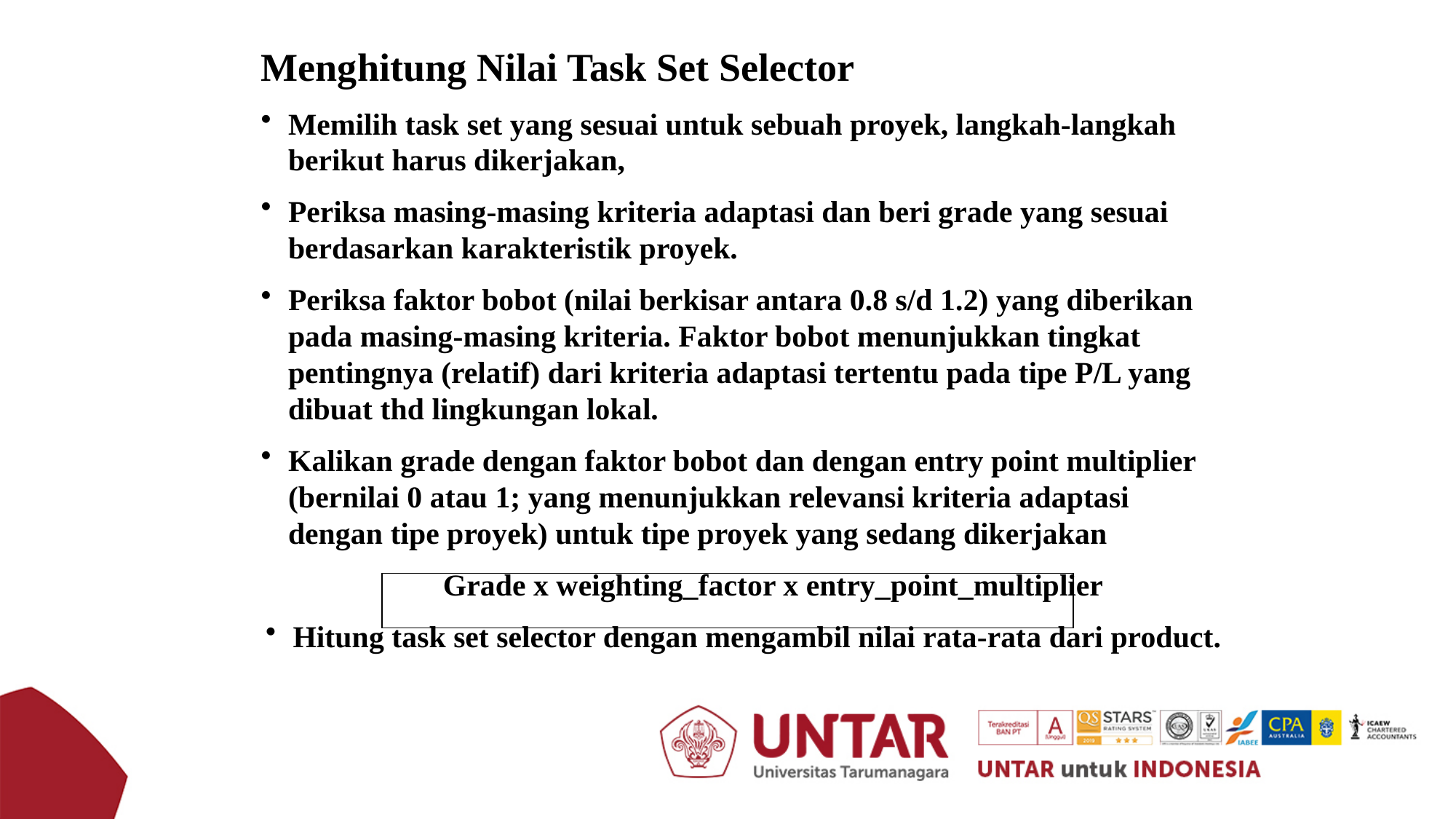

Menghitung Nilai Task Set Selector
Memilih task set yang sesuai untuk sebuah proyek, langkah-langkah berikut harus dikerjakan,
Periksa masing-masing kriteria adaptasi dan beri grade yang sesuai berdasarkan karakteristik proyek.
Periksa faktor bobot (nilai berkisar antara 0.8 s/d 1.2) yang diberikan pada masing-masing kriteria. Faktor bobot menunjukkan tingkat pentingnya (relatif) dari kriteria adaptasi tertentu pada tipe P/L yang dibuat thd lingkungan lokal.
Kalikan grade dengan faktor bobot dan dengan entry point multiplier (bernilai 0 atau 1; yang menunjukkan relevansi kriteria adaptasi dengan tipe proyek) untuk tipe proyek yang sedang dikerjakan
		      Grade x weighting_factor x entry_point_multiplier
Hitung task set selector dengan mengambil nilai rata-rata dari product.